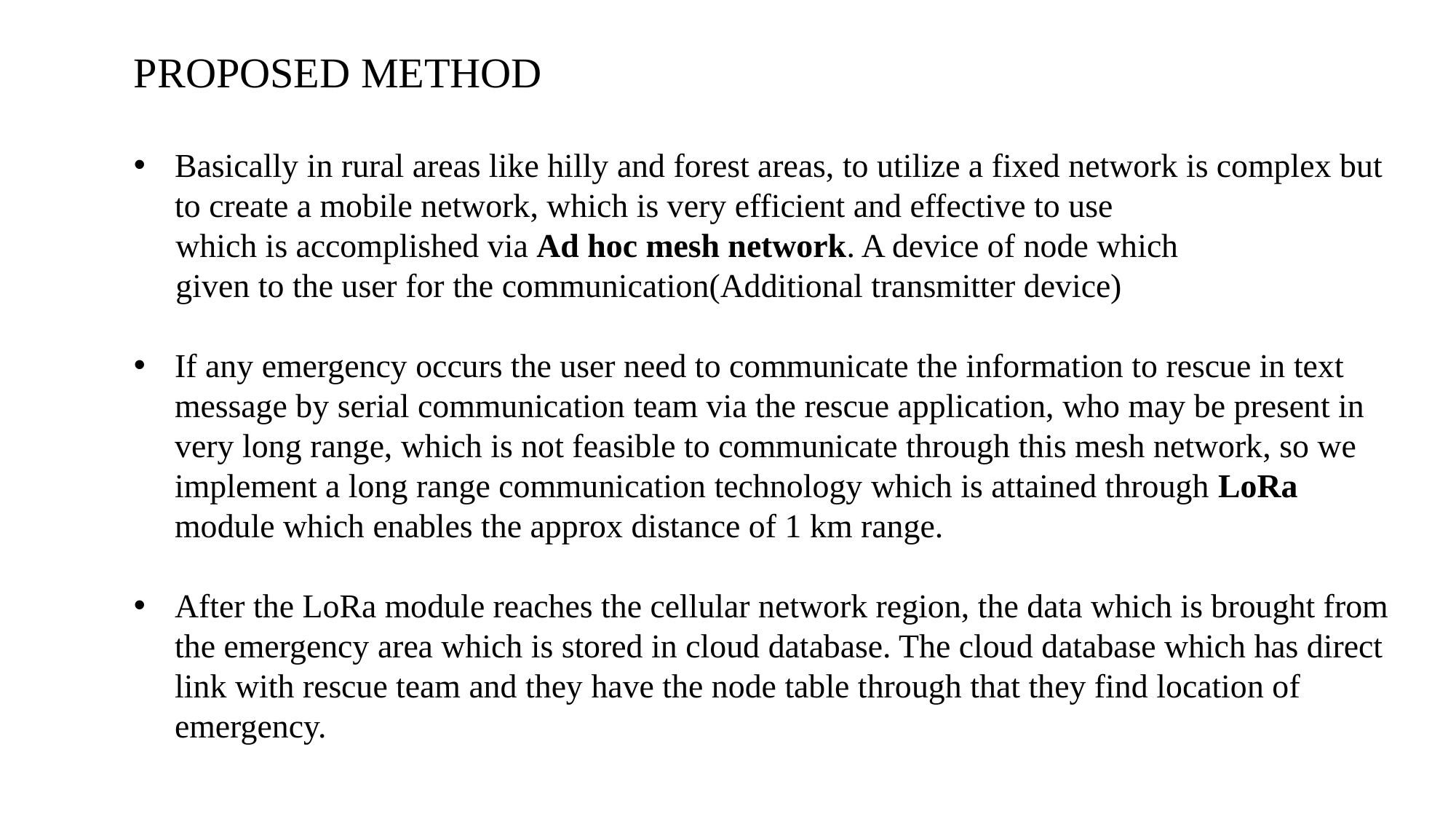

PROPOSED METHOD
Basically in rural areas like hilly and forest areas, to utilize a fixed network is complex but to create a mobile network, which is very efficient and effective to use
     which is accomplished via Ad hoc mesh network. A device of node which
     given to the user for the communication(Additional transmitter device)

If any emergency occurs the user need to communicate the information to rescue in text message by serial communication team via the rescue application, who may be present in very long range, which is not feasible to communicate through this mesh network, so we implement a long range communication technology which is attained through LoRa module which enables the approx distance of 1 km range.

After the LoRa module reaches the cellular network region, the data which is brought from the emergency area which is stored in cloud database. The cloud database which has direct link with rescue team and they have the node table through that they find location of emergency.